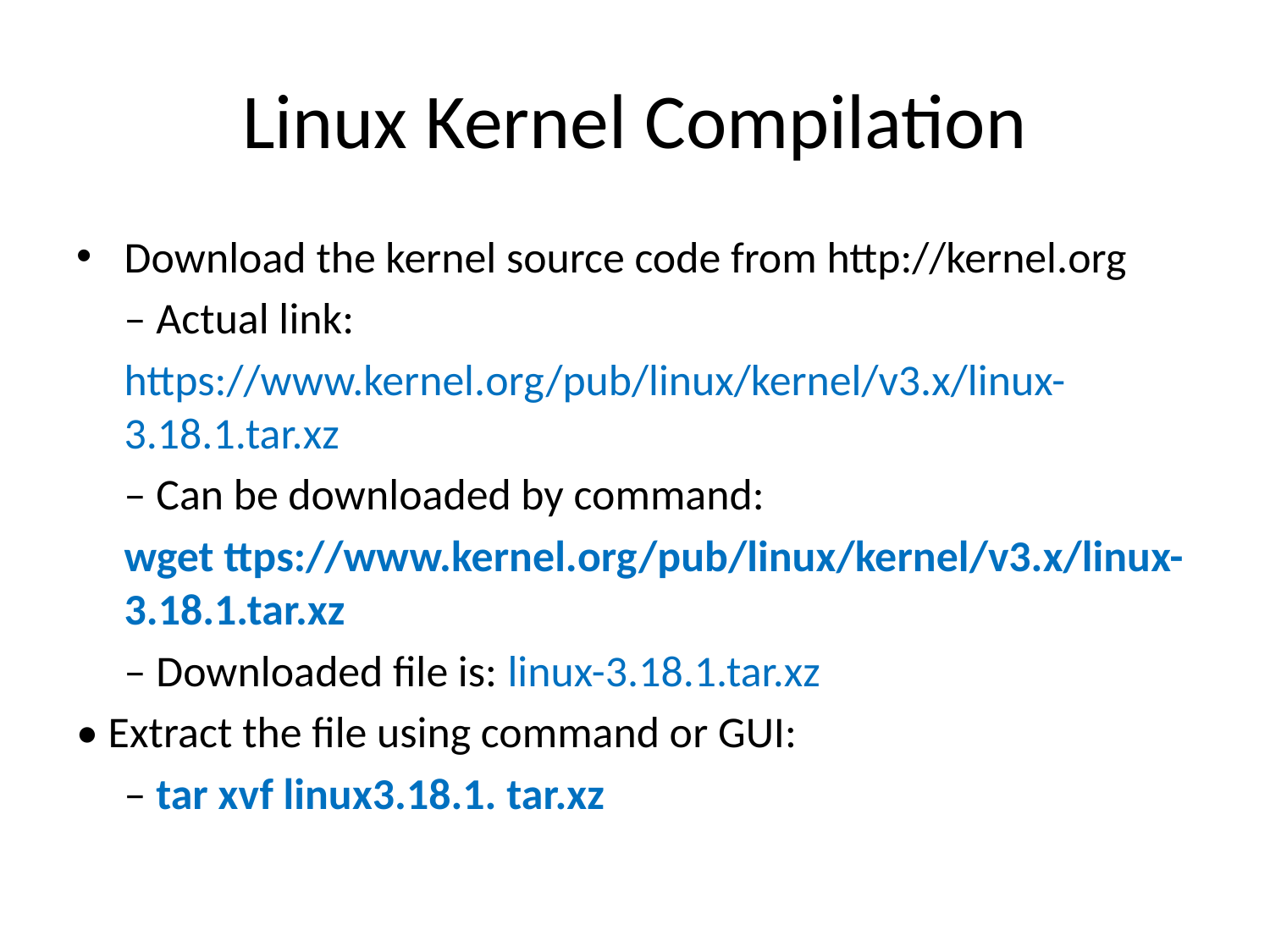

# Linux Kernel Compilation
Download the kernel source code from http://kernel.org
 	– Actual link:
	https://www.kernel.org/pub/linux/kernel/v3.x/linux-3.18.1.tar.xz
	– Can be downloaded by command:
	wget ttps://www.kernel.org/pub/linux/kernel/v3.x/linux-3.18.1.tar.xz
	– Downloaded file is: linux-3.18.1.tar.xz
• Extract the file using command or GUI:
	– tar xvf linux3.18.1. tar.xz